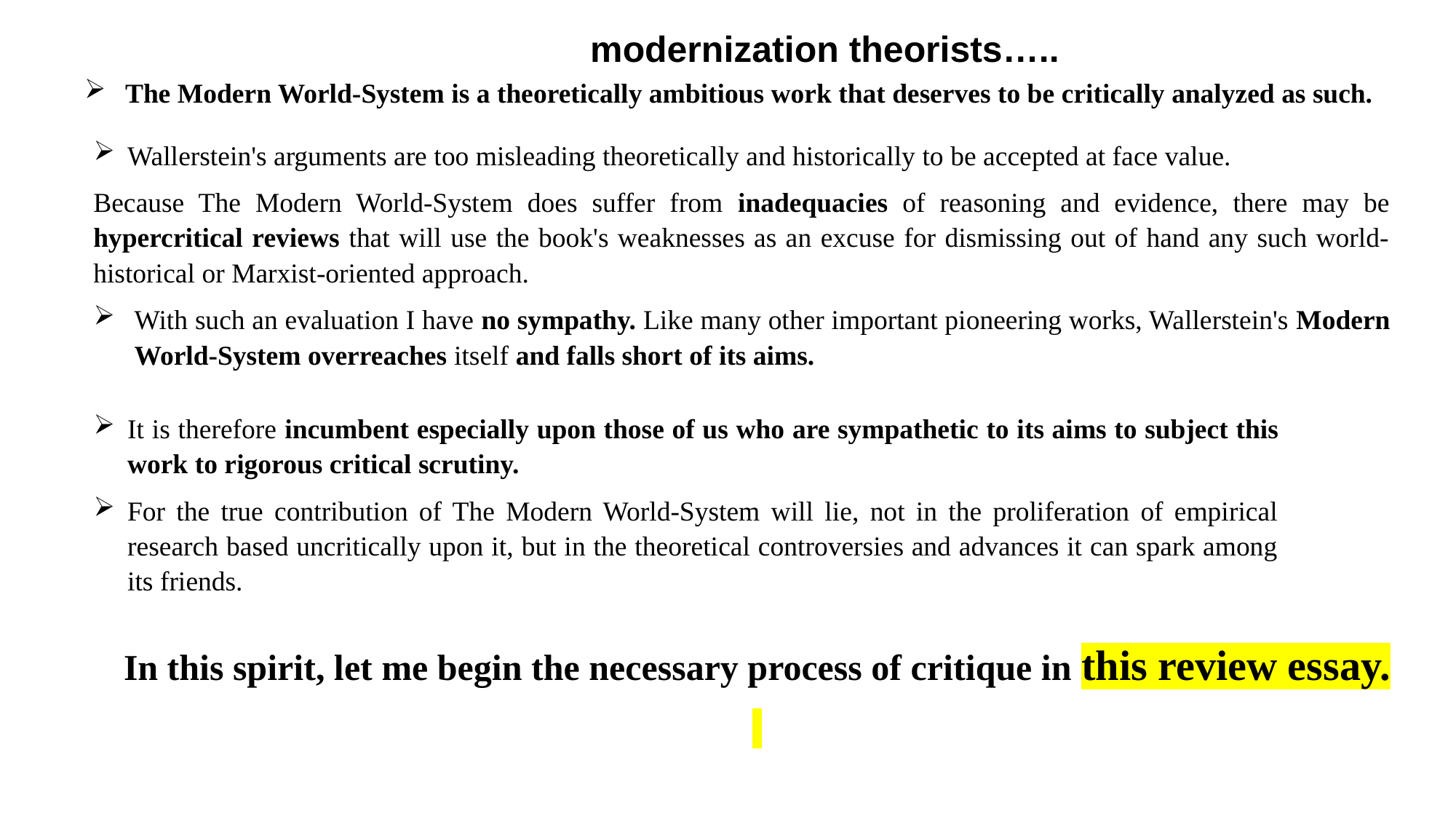

modernization theorists…..
The Modern World-System is a theoretically ambitious work that deserves to be critically analyzed as such.
Wallerstein's arguments are too misleading theoretically and historically to be accepted at face value.
Because The Modern World-System does suffer from inadequacies of reasoning and evidence, there may be hypercritical reviews that will use the book's weaknesses as an excuse for dismissing out of hand any such world-historical or Marxist-oriented approach.
With such an evaluation I have no sympathy. Like many other important pioneering works, Wallerstein's Modern World-System overreaches itself and falls short of its aims.
It is therefore incumbent especially upon those of us who are sympathetic to its aims to subject this work to rigorous critical scrutiny.
For the true contribution of The Modern World-System will lie, not in the proliferation of empirical research based uncritically upon it, but in the theoretical controversies and advances it can spark among its friends.
In this spirit, let me begin the necessary process of critique in this review essay.